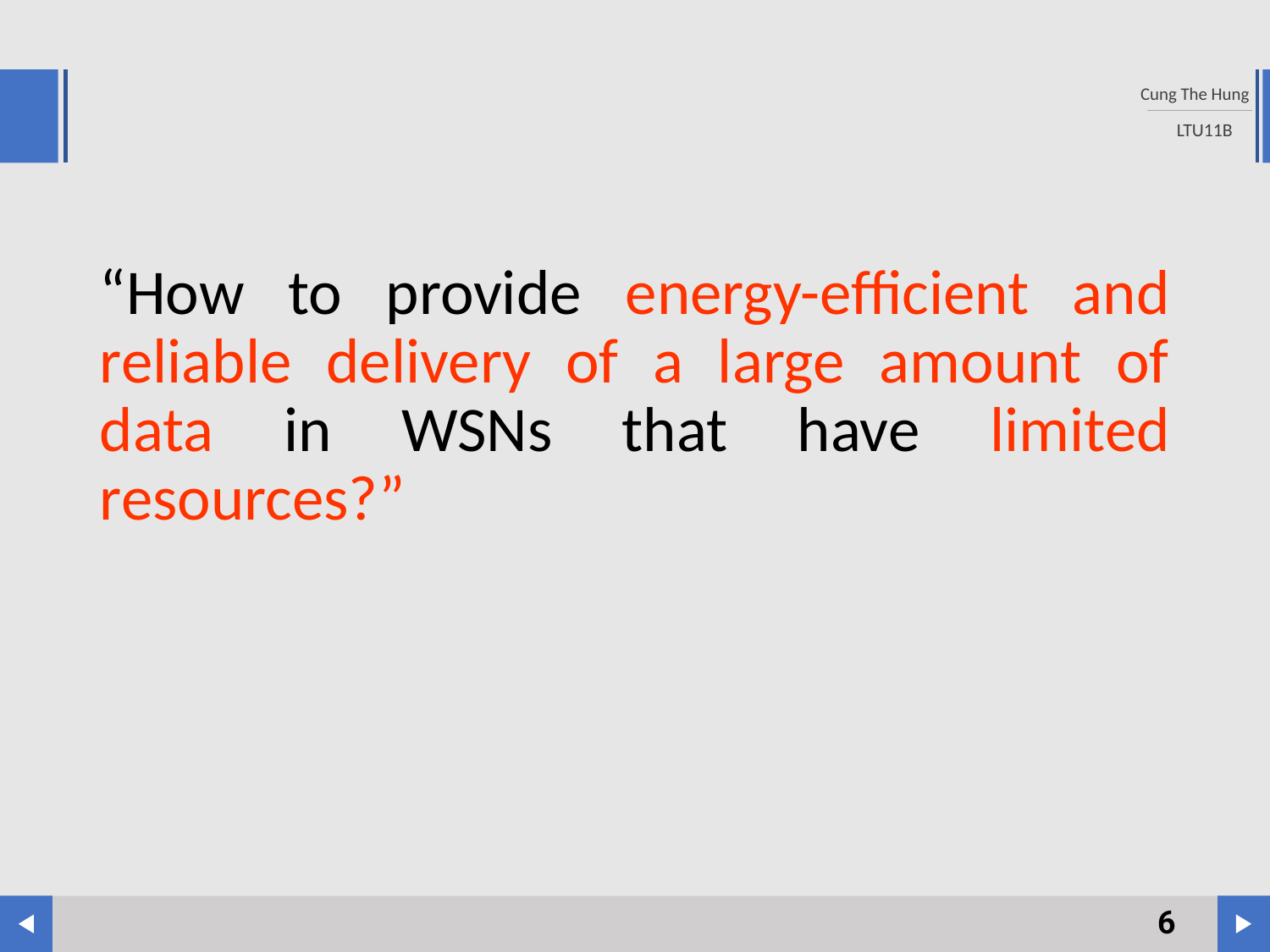

“How to provide energy-efficient and reliable delivery of a large amount of data in WSNs that have limited resources?”
6